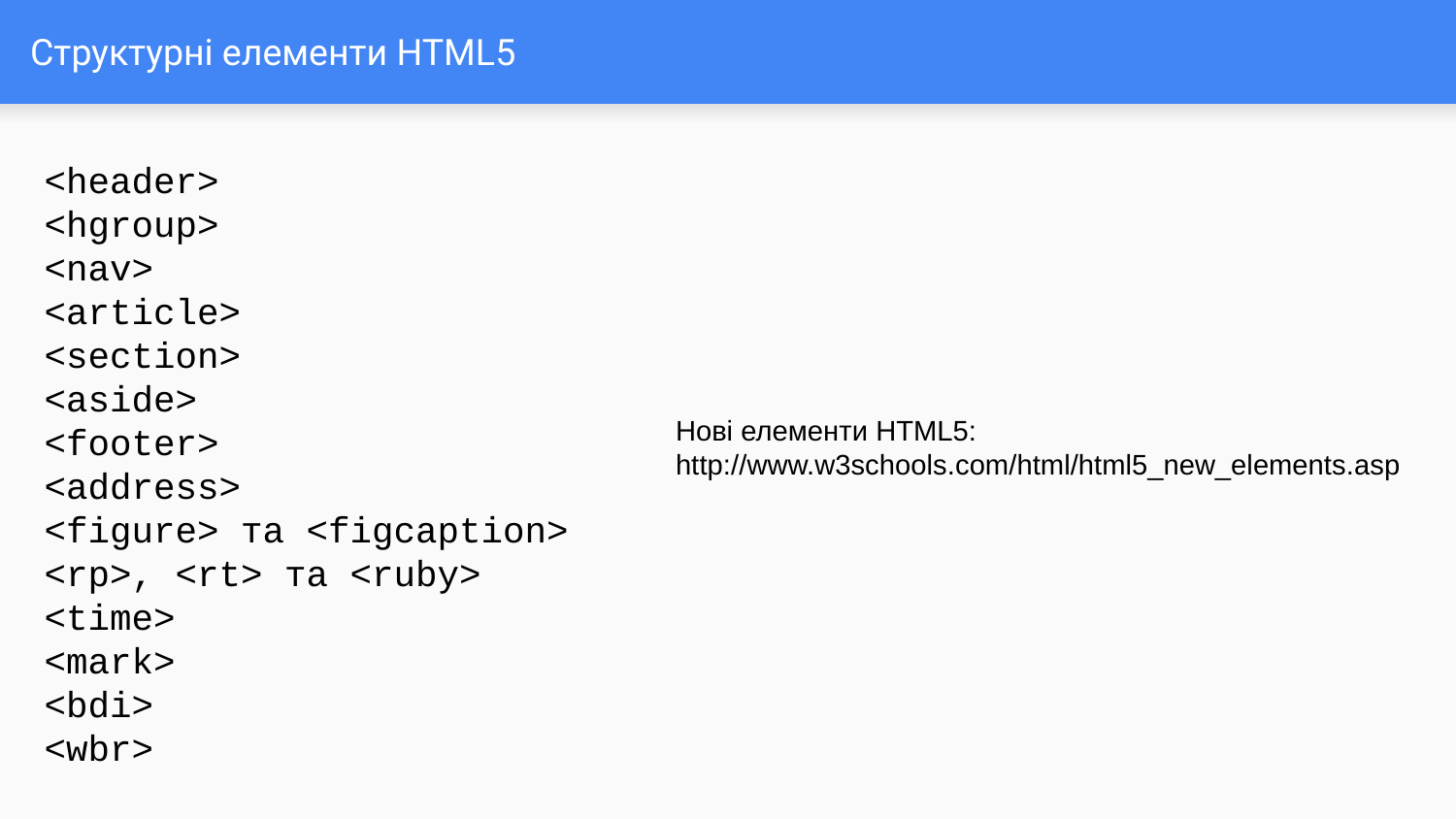

# Структурні елементи HTML5
Нові елементи HTML5:
http://www.w3schools.com/html/html5_new_elements.asp
<header>
<hgroup>
<nav>
<article>
<section>
<aside>
<footer>
<address>
<figure> та <figcaption>
<rp>, <rt> та <ruby>
<time>
<mark>
<bdi>
<wbr>